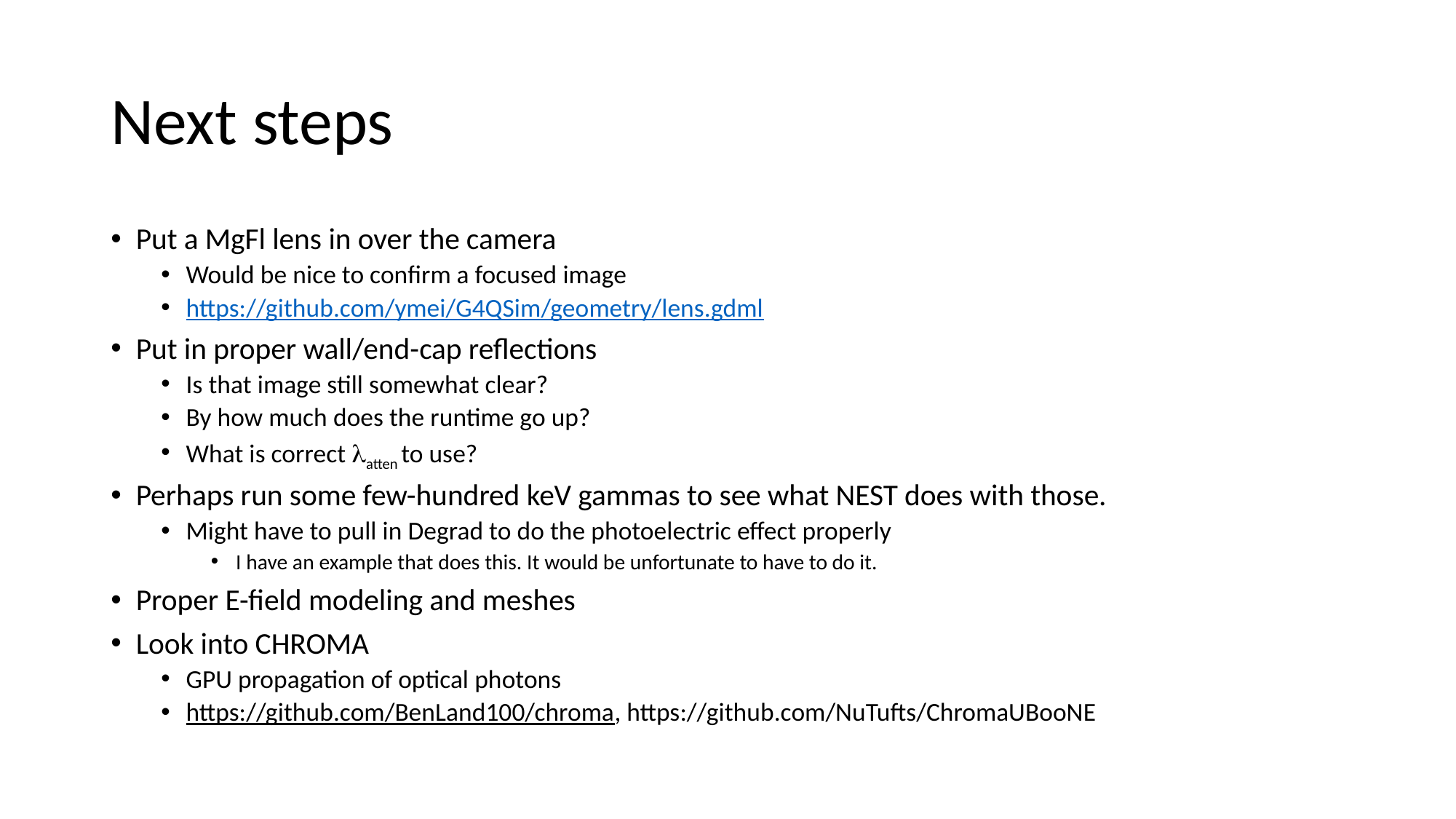

# Next steps
Put a MgFl lens in over the camera
Would be nice to confirm a focused image
https://github.com/ymei/G4QSim/geometry/lens.gdml
Put in proper wall/end-cap reflections
Is that image still somewhat clear?
By how much does the runtime go up?
What is correct λatten to use?
Perhaps run some few-hundred keV gammas to see what NEST does with those.
Might have to pull in Degrad to do the photoelectric effect properly
I have an example that does this. It would be unfortunate to have to do it.
Proper E-field modeling and meshes
Look into CHROMA
GPU propagation of optical photons
https://github.com/BenLand100/chroma, https://github.com/NuTufts/ChromaUBooNE